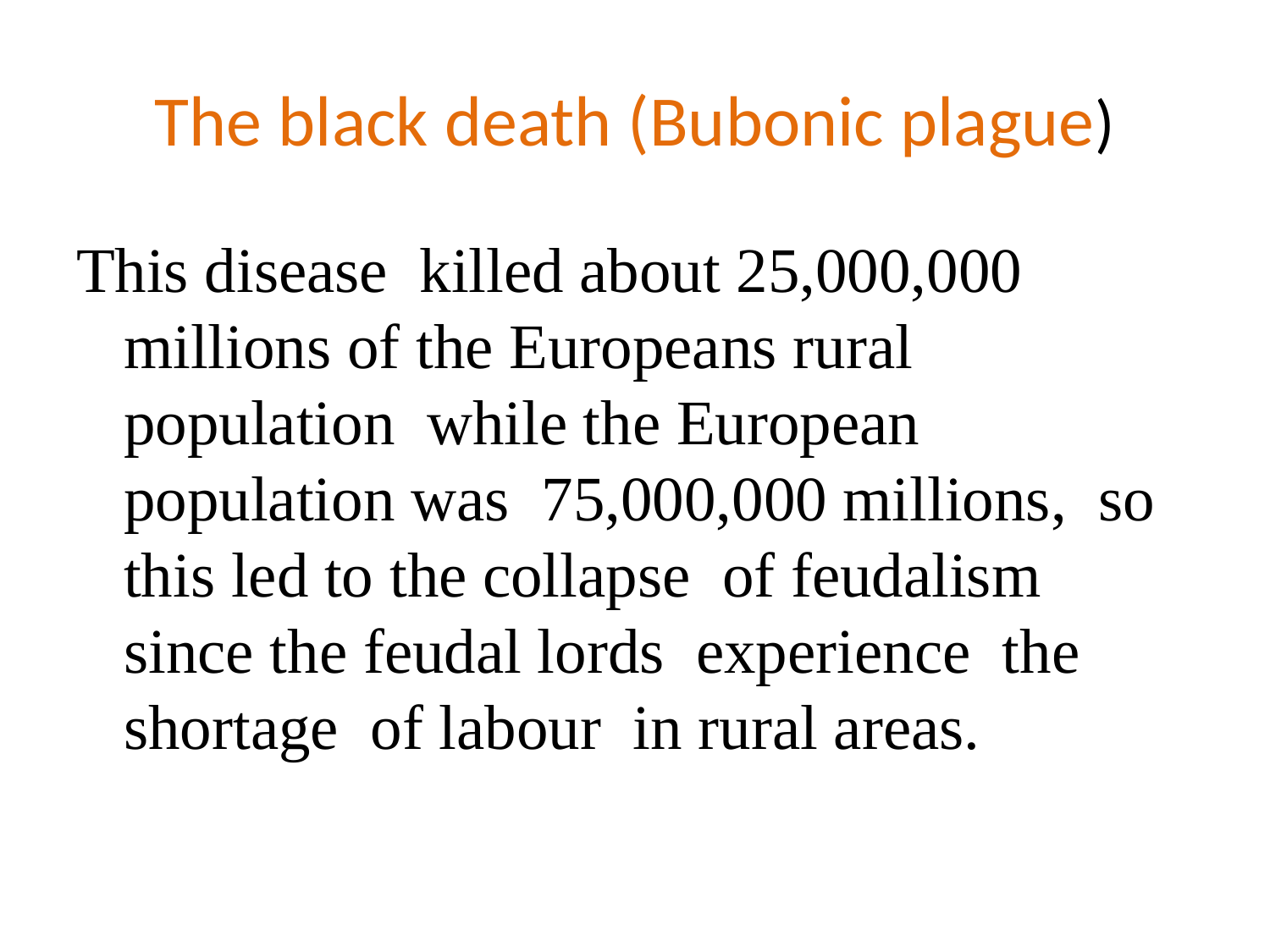

# The black death (Bubonic plague)
This disease  killed about 25,000,000 millions of the Europeans rural population  while the European population was  75,000,000 millions,  so this led to the collapse  of feudalism  since the feudal lords  experience  the shortage  of labour  in rural areas.